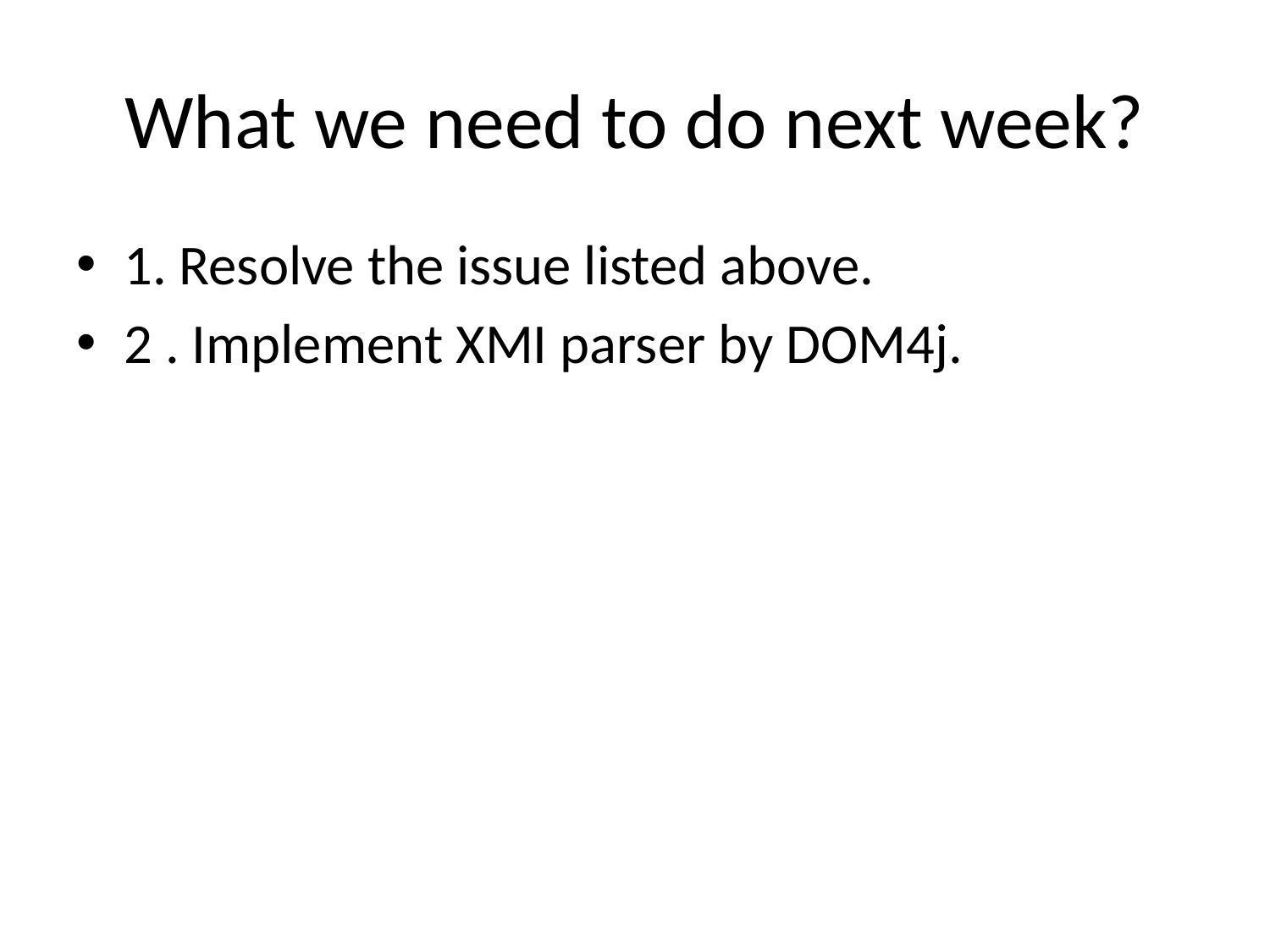

# What we need to do next week?
1. Resolve the issue listed above.
2 . Implement XMI parser by DOM4j.